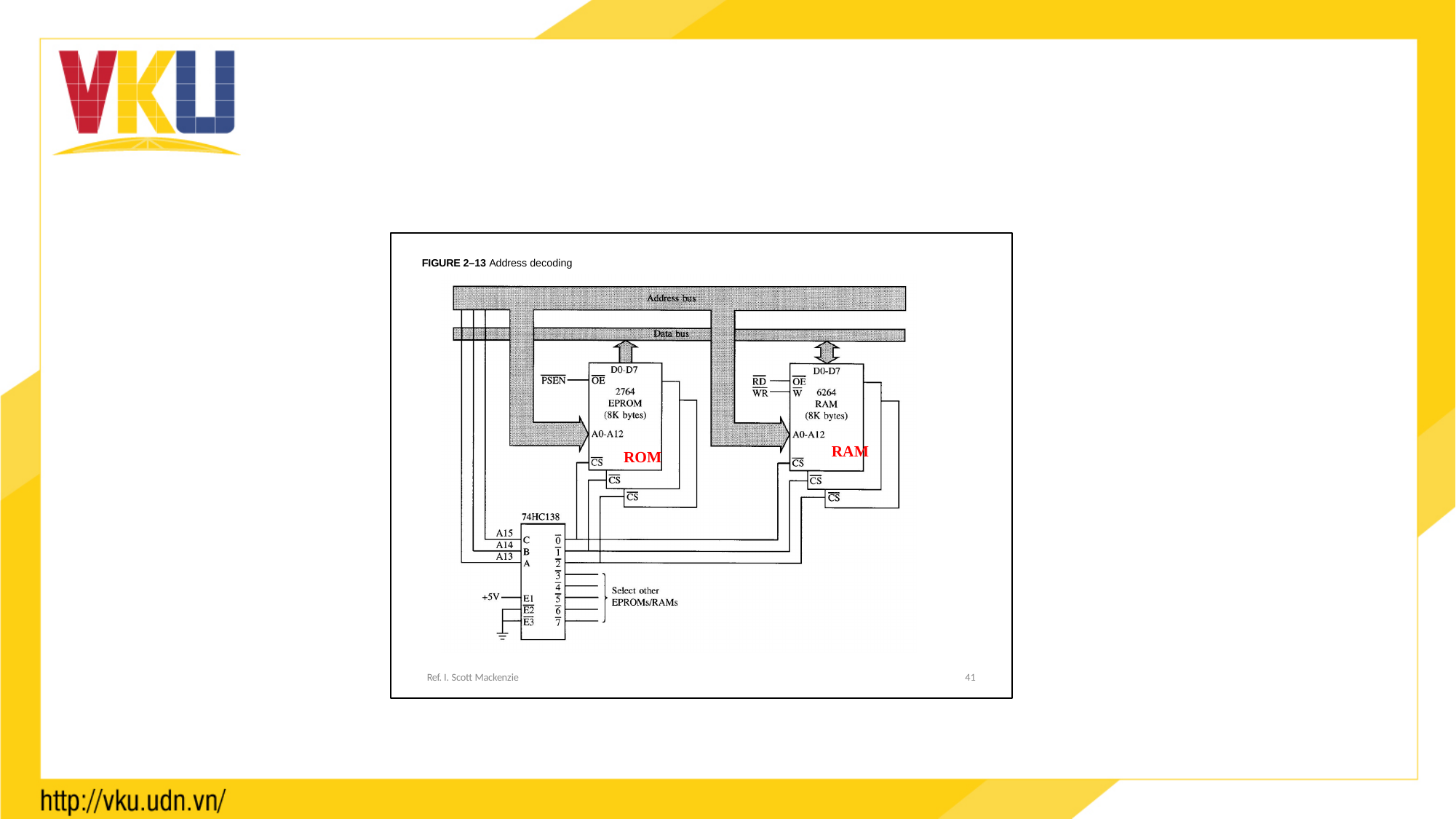

ĐH Bách Khoa - ĐHQG TP.HCM
 - chithong@hcmut.edu.vn

FIGURE 2–13 Address decoding

RAM
ROM
Ref. I. Scott Mackenzie
41

41